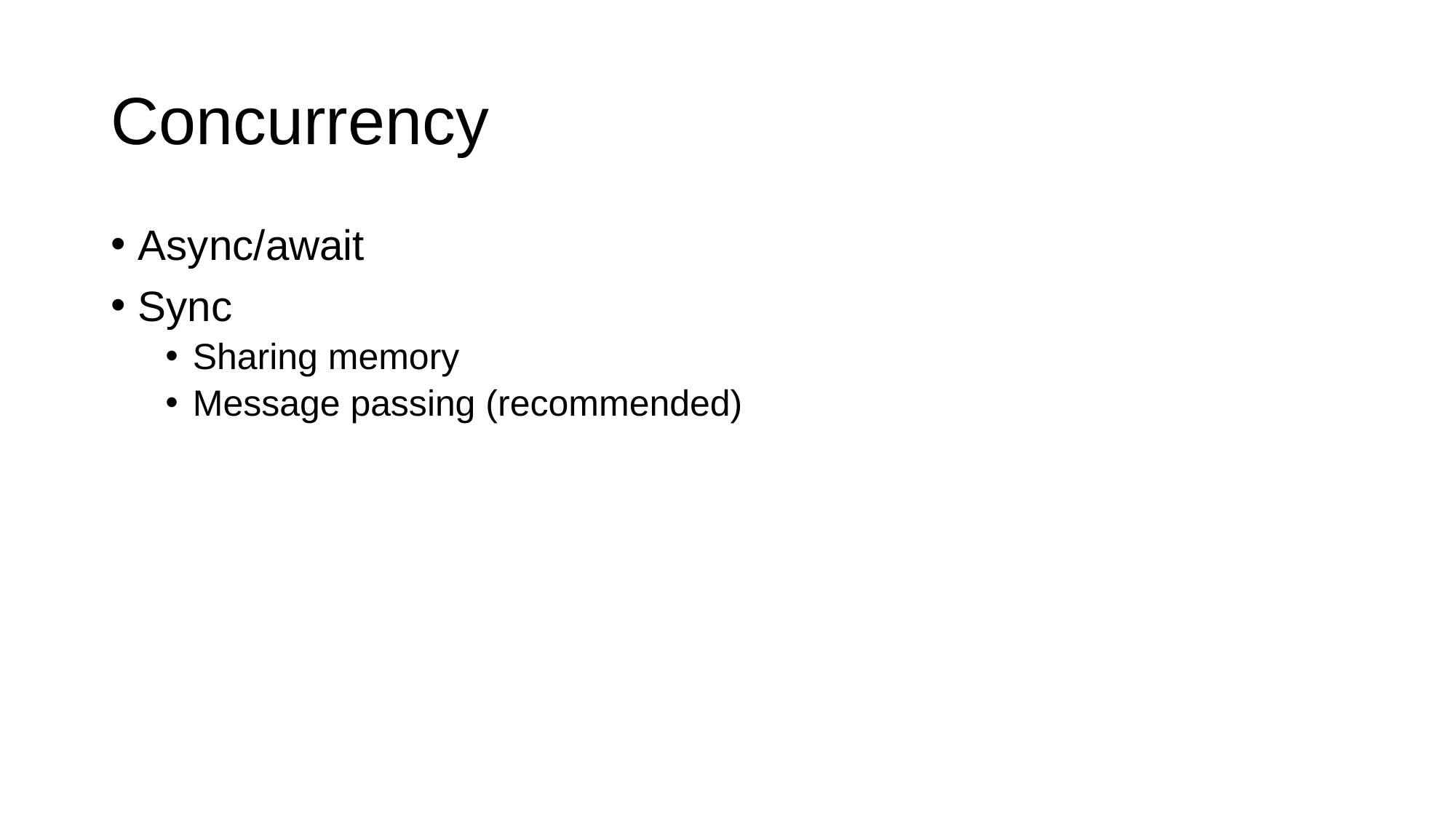

# Concurrency
Async/await
Sync
Sharing memory
Message passing (recommended)